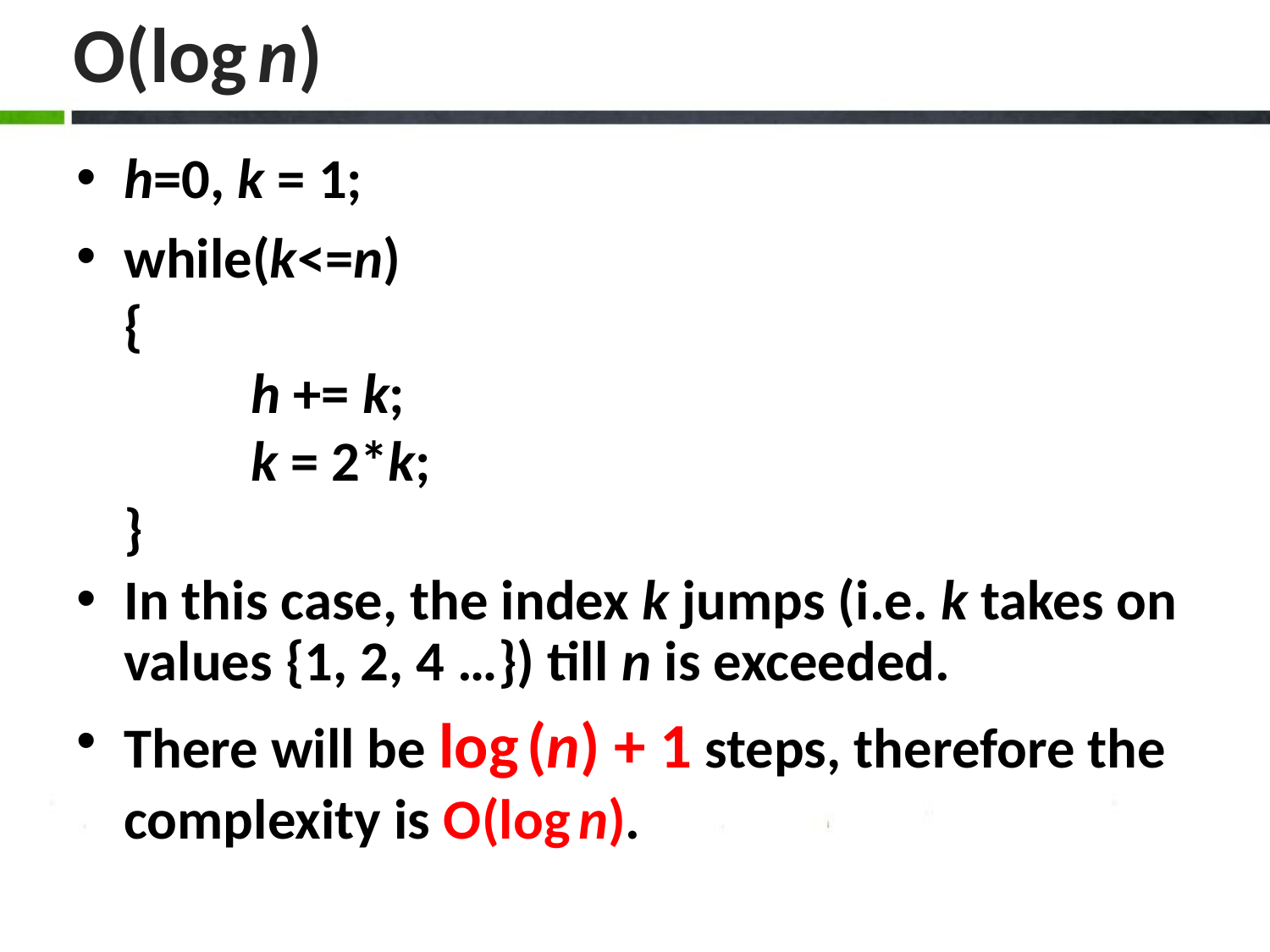

# O(log n)
h=0, k = 1;
while(k<=n)
{
	h += k;
	k = 2*k;
}
In this case, the index k jumps (i.e. k takes on values {1, 2, 4 …}) till n is exceeded.
There will be log (n) + 1 steps, therefore the complexity is O(log n).